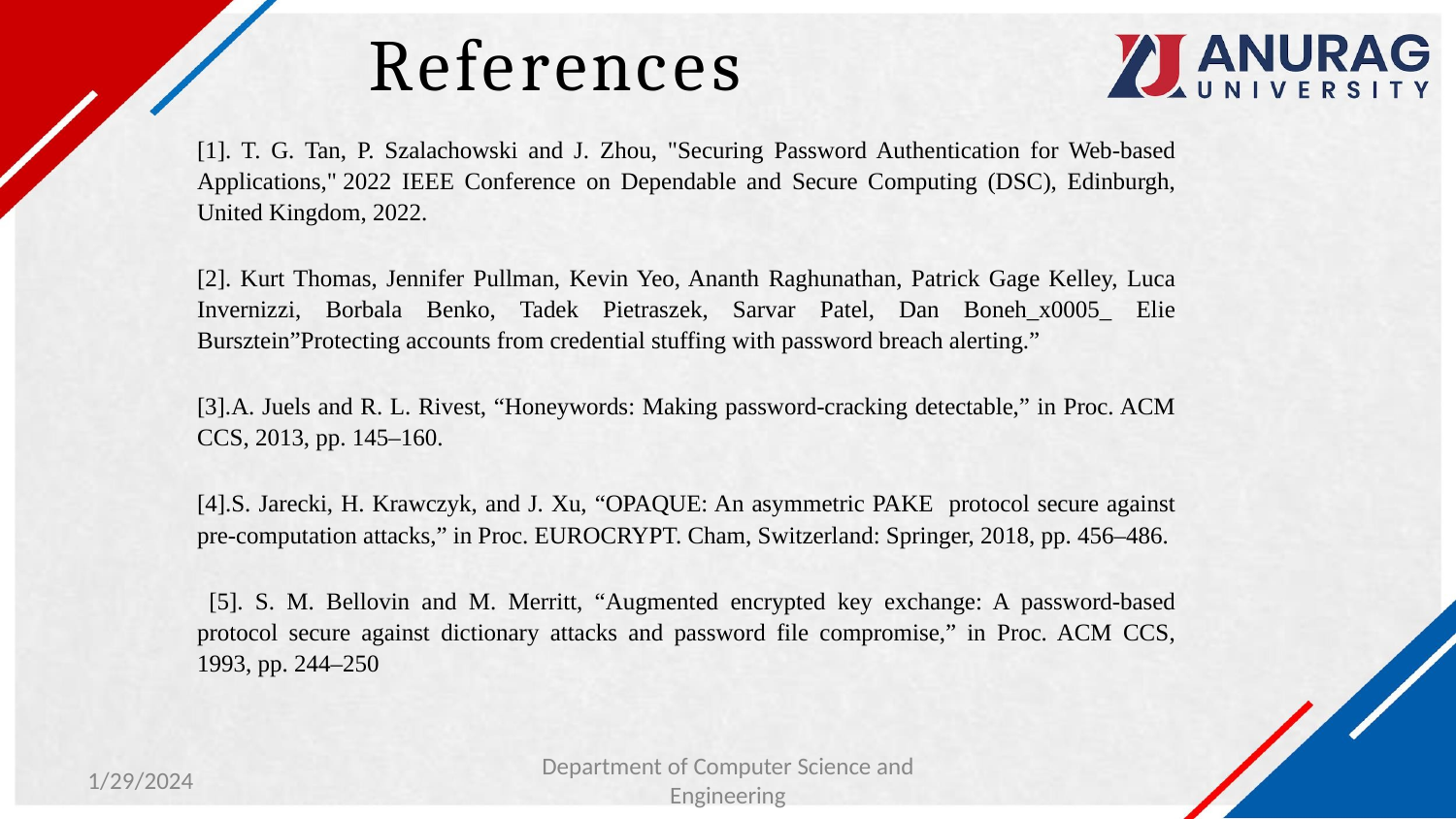

# References
[1]. T. G. Tan, P. Szalachowski and J. Zhou, "Securing Password Authentication for Web-based Applications," 2022 IEEE Conference on Dependable and Secure Computing (DSC), Edinburgh, United Kingdom, 2022.

[2]. Kurt Thomas, Jennifer Pullman, Kevin Yeo, Ananth Raghunathan, Patrick Gage Kelley, Luca Invernizzi, Borbala Benko, Tadek Pietraszek, Sarvar Patel, Dan Boneh_x0005_ Elie Bursztein”Protecting accounts from credential stuffing with password breach alerting.”

[3].A. Juels and R. L. Rivest, “Honeywords: Making password-cracking detectable,” in Proc. ACM CCS, 2013, pp. 145–160.

[4].S. Jarecki, H. Krawczyk, and J. Xu, “OPAQUE: An asymmetric PAKE  protocol secure against pre-computation attacks,” in Proc. EUROCRYPT. Cham, Switzerland: Springer, 2018, pp. 456–486.

 [5]. S. M. Bellovin and M. Merritt, “Augmented encrypted key exchange: A password-based protocol secure against dictionary attacks and password file compromise,” in Proc. ACM CCS, 1993, pp. 244–250
Department of Computer Science and
Engineering
14
1/29/2024